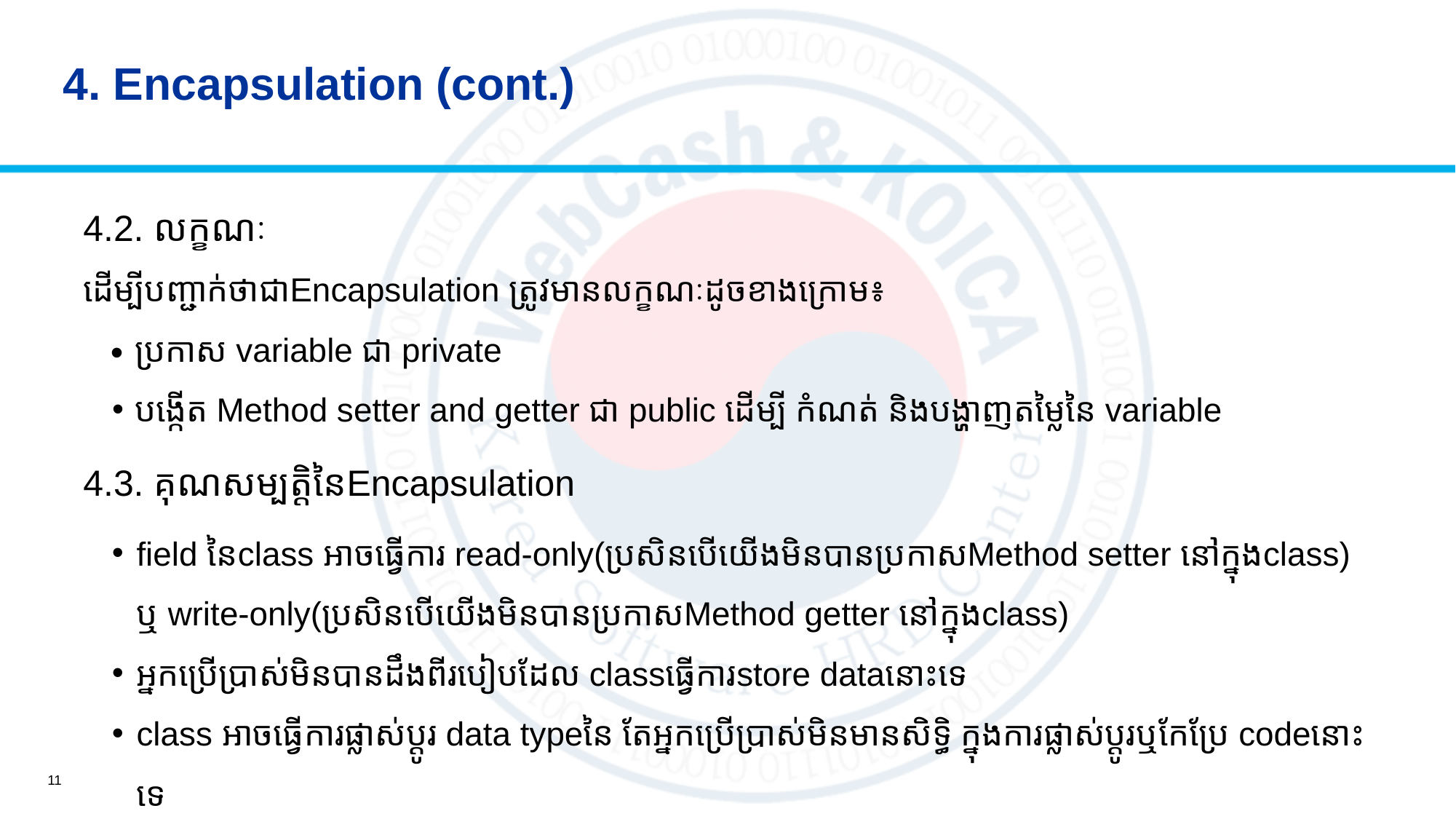

# 4. Encapsulation (cont.)
4.2. លក្ខណៈ
ដើម្បីបញ្ជាក់ថាជាEncapsulation ត្រូវមានលក្ខណៈដូចខាងក្រោម៖
ប្រកាស variable ជា private
បង្កើត Method setter and getter ជា public ដើម្បី កំណត់ និងបង្ហាញតម្លៃនៃ variable
4.3. គុណសម្បត្តិនៃEncapsulation
field នៃclass អាចធ្វើការ read-only(ប្រសិនបើយើងមិនបានប្រកាសMethod setter នៅក្នុងclass) ឬ write-only(ប្រសិនបើយើងមិនបានប្រកាសMethod getter នៅក្នុងclass)
អ្នកប្រើប្រាស់មិនបានដឹងពីរបៀបដែល classធ្វើការstore dataនោះទេ
class អាចធ្វើការផ្លាស់ប្ដូរ data typeនៃ តែអ្នកប្រើប្រាស់មិនមានសិទ្ធិ ក្នុងការផ្លាស់ប្ដូរឬកែប្រែ codeនោះទេ

11